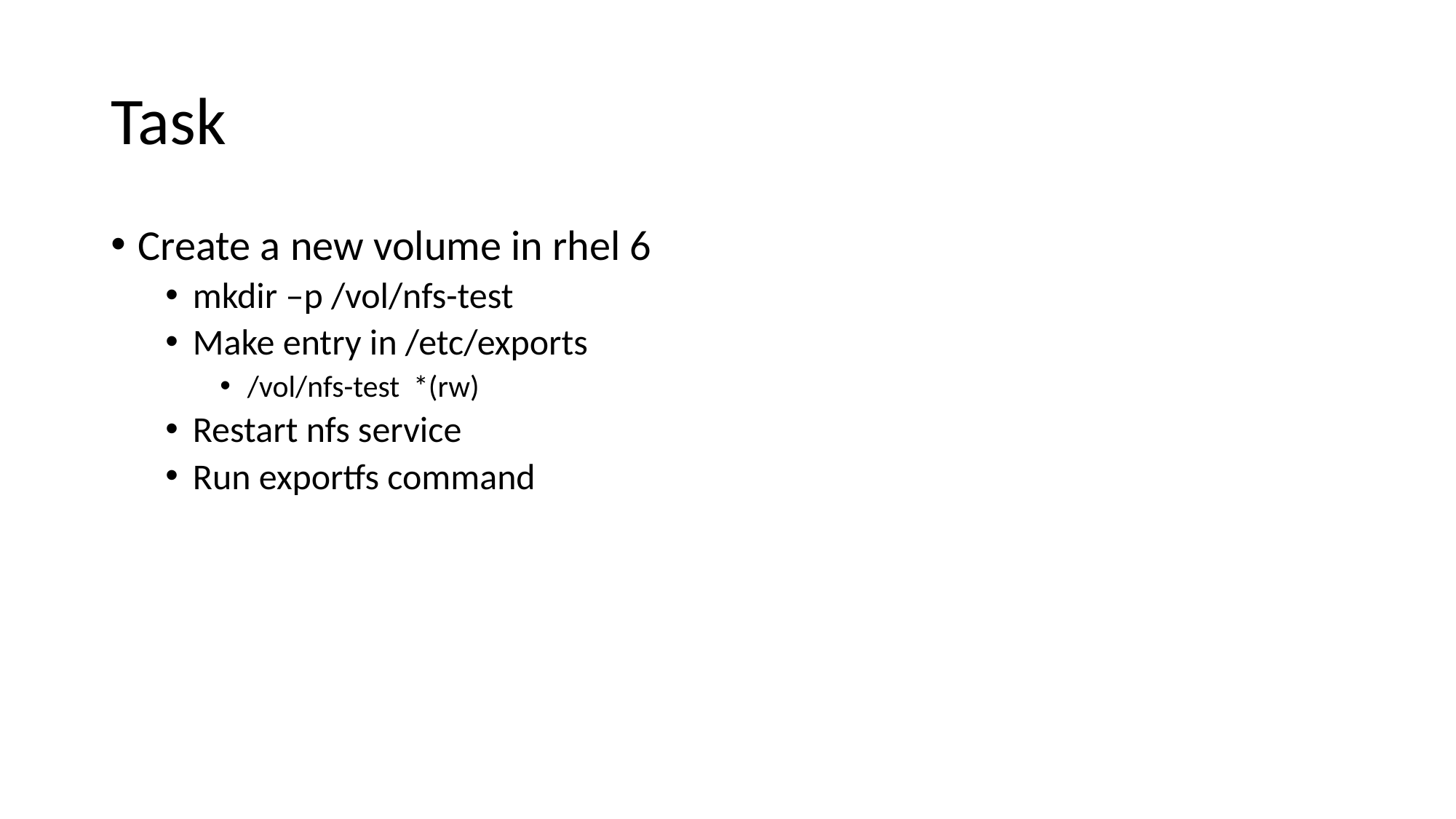

# Task
Create a new volume in rhel 6
mkdir –p /vol/nfs-test
Make entry in /etc/exports
/vol/nfs-test  *(rw)
Restart nfs service
Run exportfs command